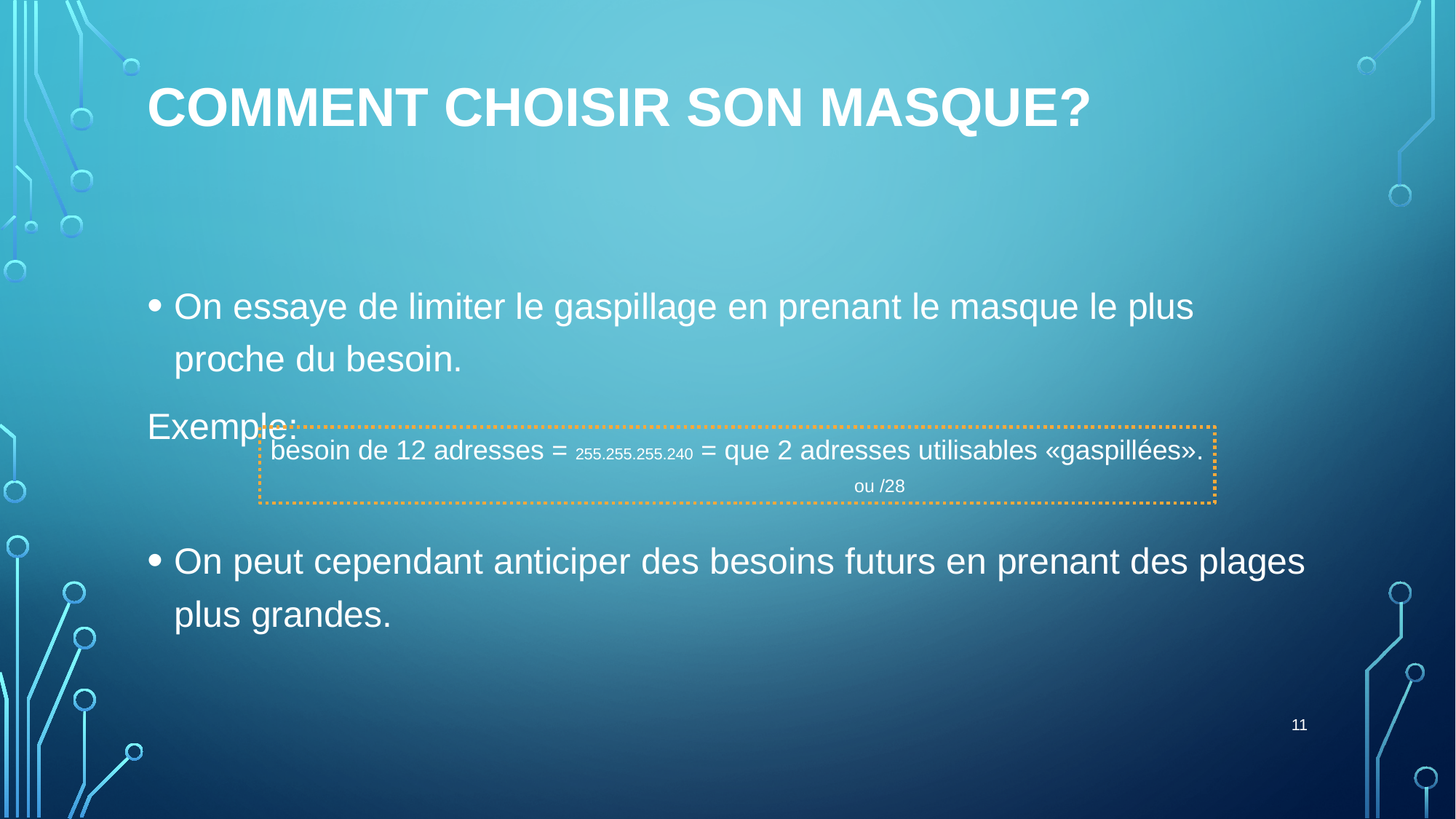

# Comment choisir son masque?
On essaye de limiter le gaspillage en prenant le masque le plus proche du besoin.
Exemple:

On peut cependant anticiper des besoins futurs en prenant des plages plus grandes.

besoin de 12 adresses = 255.255.255.240 = que 2 adresses utilisables «gaspillées».
					     ou /28
11
| Bit |  | 1 | 2 | 3 | 4 | 5 | 6 | 7 | 8 |  | 9 | 10 | 11 | 12 | 13 | 14 | 15 | 16 |  | 17 | 18 | 19 | 20 | 21 | 22 | 23 | 24 |  | 25 | 26 | 27 | 28 | 29 | 30 | 31 | 32 |
| --- | --- | --- | --- | --- | --- | --- | --- | --- | --- | --- | --- | --- | --- | --- | --- | --- | --- | --- | --- | --- | --- | --- | --- | --- | --- | --- | --- | --- | --- | --- | --- | --- | --- | --- | --- | --- |
| Masque | 0 | 128 | 192 | 224 | 240 | 248 | 252 | 254 | 255 | 0 | 128 | 192 | 224 | 240 | 248 | 252 | 254 | 255 | 0 | 128 | 192 | 224 | 240 | 248 | 252 | 254 | 255 | 0 | 128 | 192 | 224 | 240 | 248 | 252 | 254 | 255 |
| Nbr sous-réseaux possibles | 1 | 2 | 4 | 8 | 16 | 32 | 64 | 128 | 256 | 1 | 2 | 4 | 8 | 16 | 32 | 64 | 128 | 256 | 1 | 2 | 4 | 8 | 16 | 32 | 64 | 128 | 256 | 1 | 2 | 4 | 8 | 16 | 32 | 64 | 128 | 256 |
| Nbr adresses par sous-réseaux | 256 | 128 | 64 | 32 | 16 | 8 | 4 | 2 | 1 | 256 | 128 | 64 | 32 | 16 | 8 | 4 | 2 | 1 | 256 | 128 | 64 | 32 | 16 | 8 | 4 | 2 | 1 | 256 | 128 | 64 | 32 | 16 | 8 | 4 | 2 | 1 |
| Nbr adresses utilisables par ss-r. | 254 | 126 | 62 | 30 | 14 | 6 | 2 | 0 | 0 | 254 | 126 | 62 | 30 | 14 | 6 | 2 | 0 | 0 | 254 | 126 | 62 | 30 | 14 | 6 | 2 | 0 | 0 | 254 | 126 | 62 | 30 | 14 | 6 | 2 | 0 | 0 |